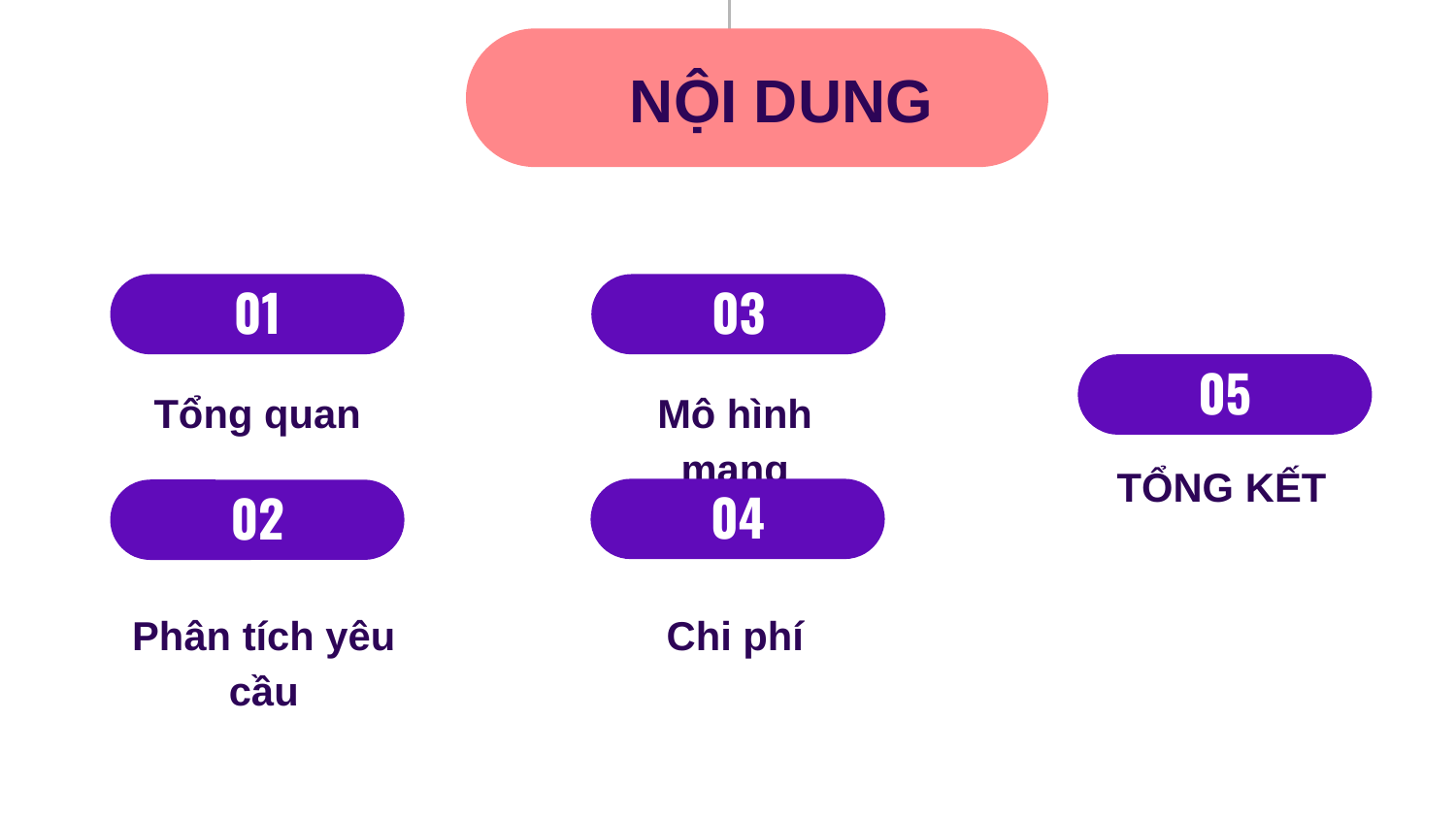

# NỘI DUNG
01
03
05
Tổng quan

Mô hình mạng

TỔNG KẾT

04
02
Phân tích yêu cầu

Chi phí